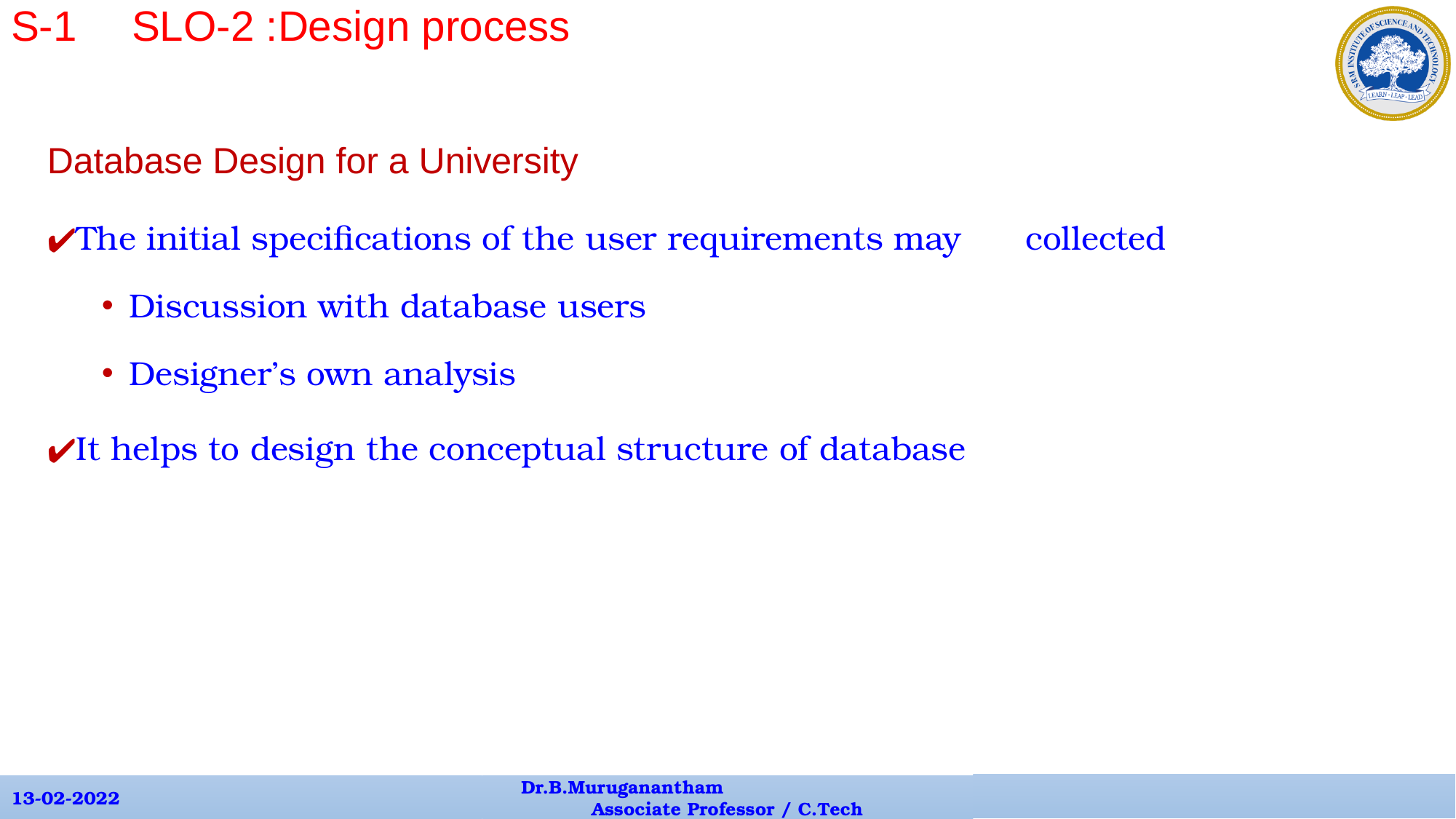

S-1 	 SLO-2 :Design process
Database Design for a University
The initial specifications of the user requirements may      collected
Discussion with database users
Designer’s own analysis
It helps to design the conceptual structure of database
7
13-02-2022
Dr.B.Muruganantham                                   Associate Professor / C.Tech